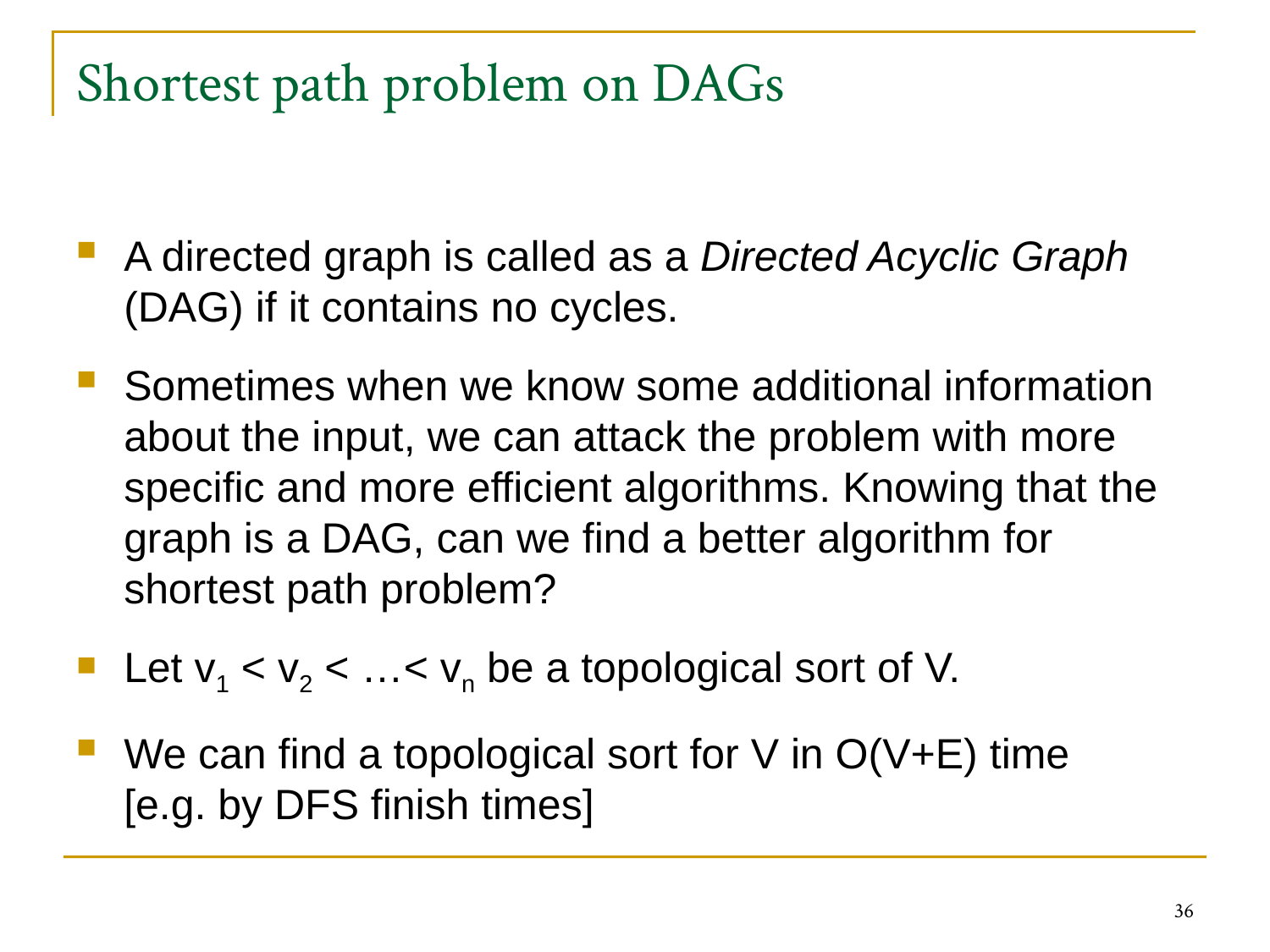

# Shortest path problem on DAGs
A directed graph is called as a Directed Acyclic Graph (DAG) if it contains no cycles.

Sometimes when we know some additional information about the input, we can attack the problem with more specific and more efficient algorithms. Knowing that the graph is a DAG, can we find a better algorithm for shortest path problem?

Let v1 < v2 < …< vn be a topological sort of V.

We can find a topological sort for V in O(V+E) time
[e.g. by DFS finish times]
36